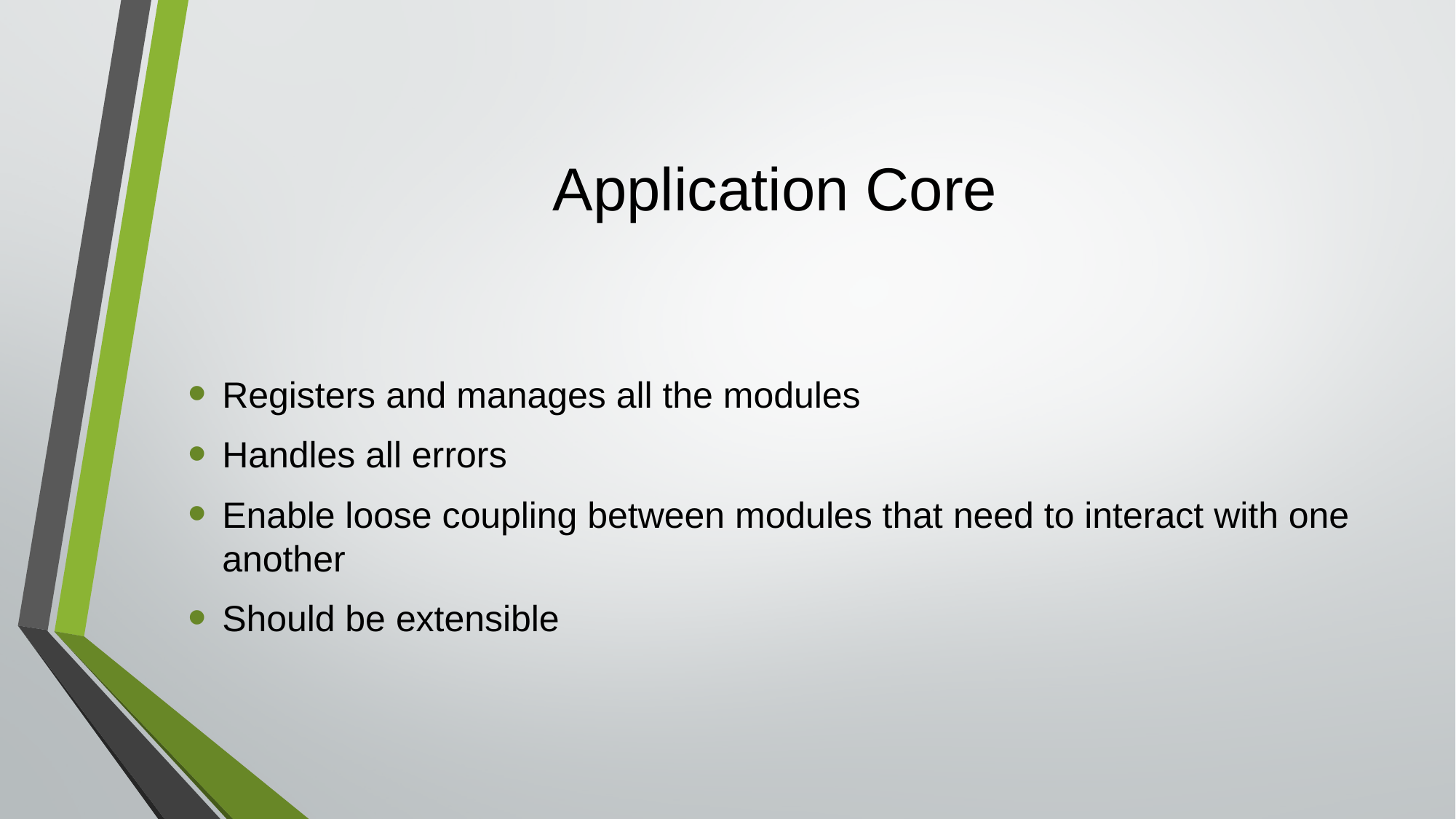

# Application Core
Registers and manages all the modules
Handles all errors
Enable loose coupling between modules that need to interact with one another
Should be extensible